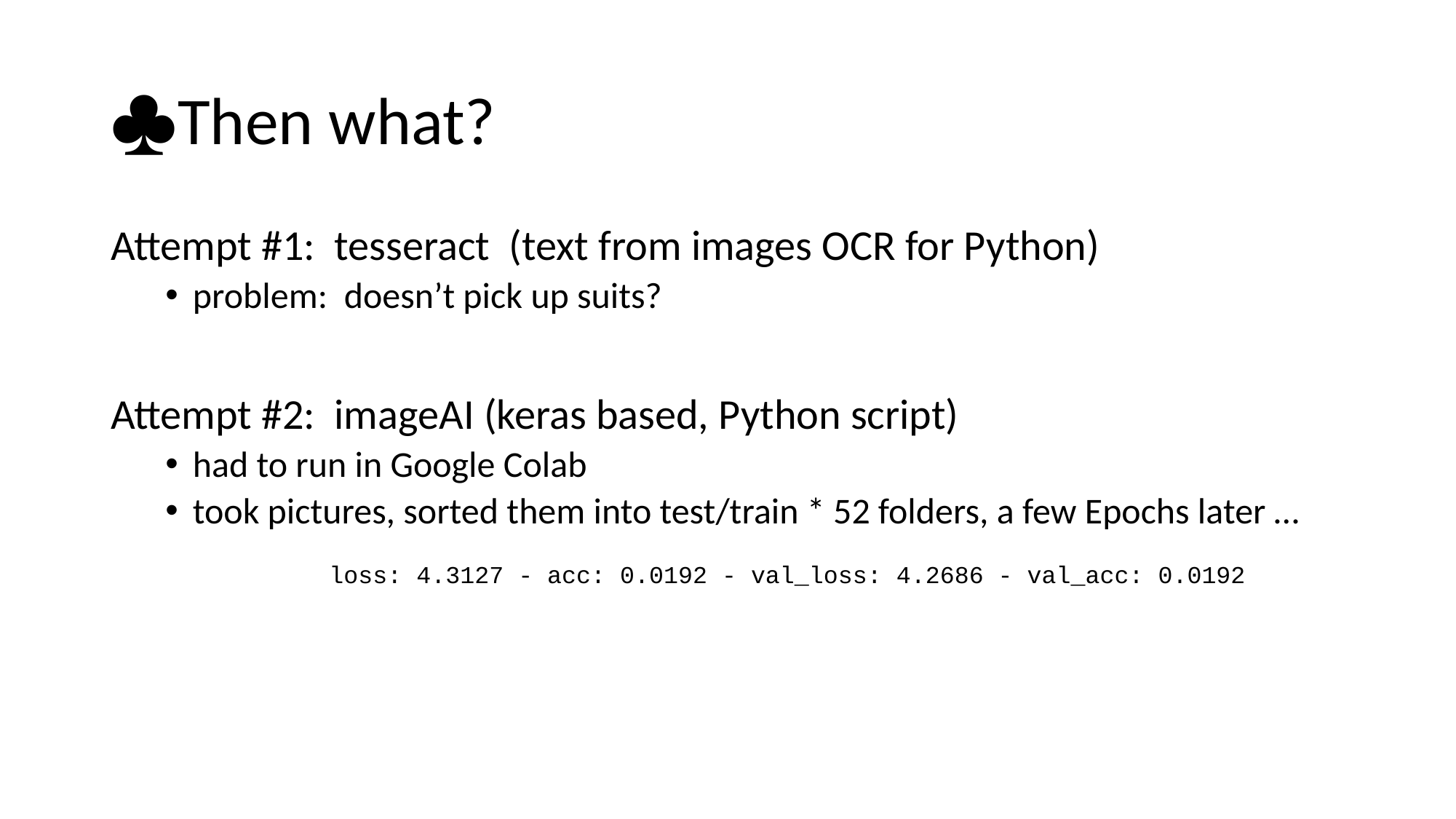

# ♣Then what?
Attempt #1:  tesseract  (text from images OCR for Python)
problem:  doesn’t pick up suits?

Attempt #2:  imageAI (keras based, Python script)
had to run in Google Colab
took pictures, sorted them into test/train * 52 folders, a few Epochs later …
		loss: 4.3127 - acc: 0.0192 - val_loss: 4.2686 - val_acc: 0.0192